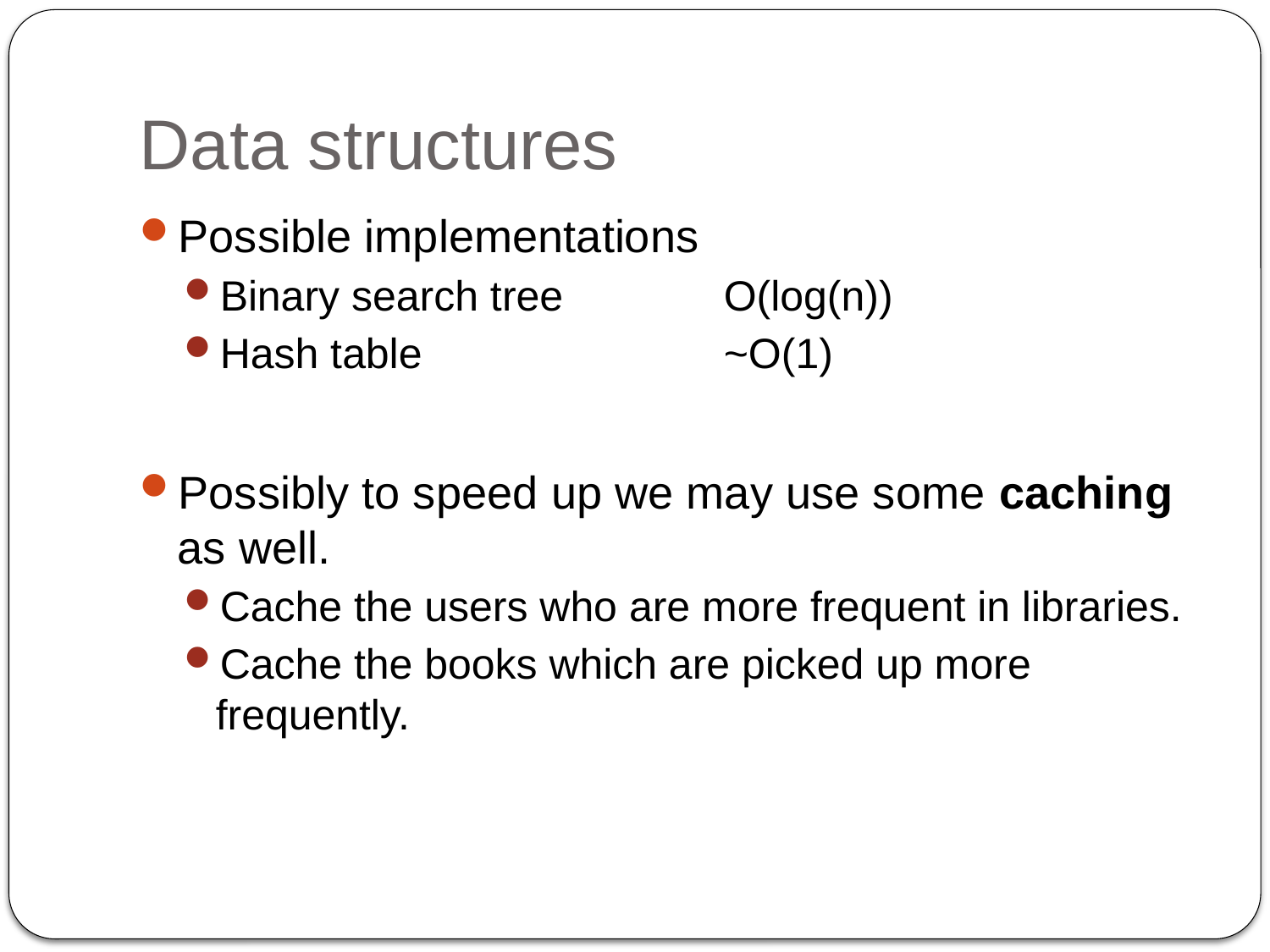

# Data structures
Possible implementations
Binary search tree		O(log(n))
Hash table			~O(1)

Possibly to speed up we may use some caching as well.
Cache the users who are more frequent in libraries.
Cache the books which are picked up more frequently.